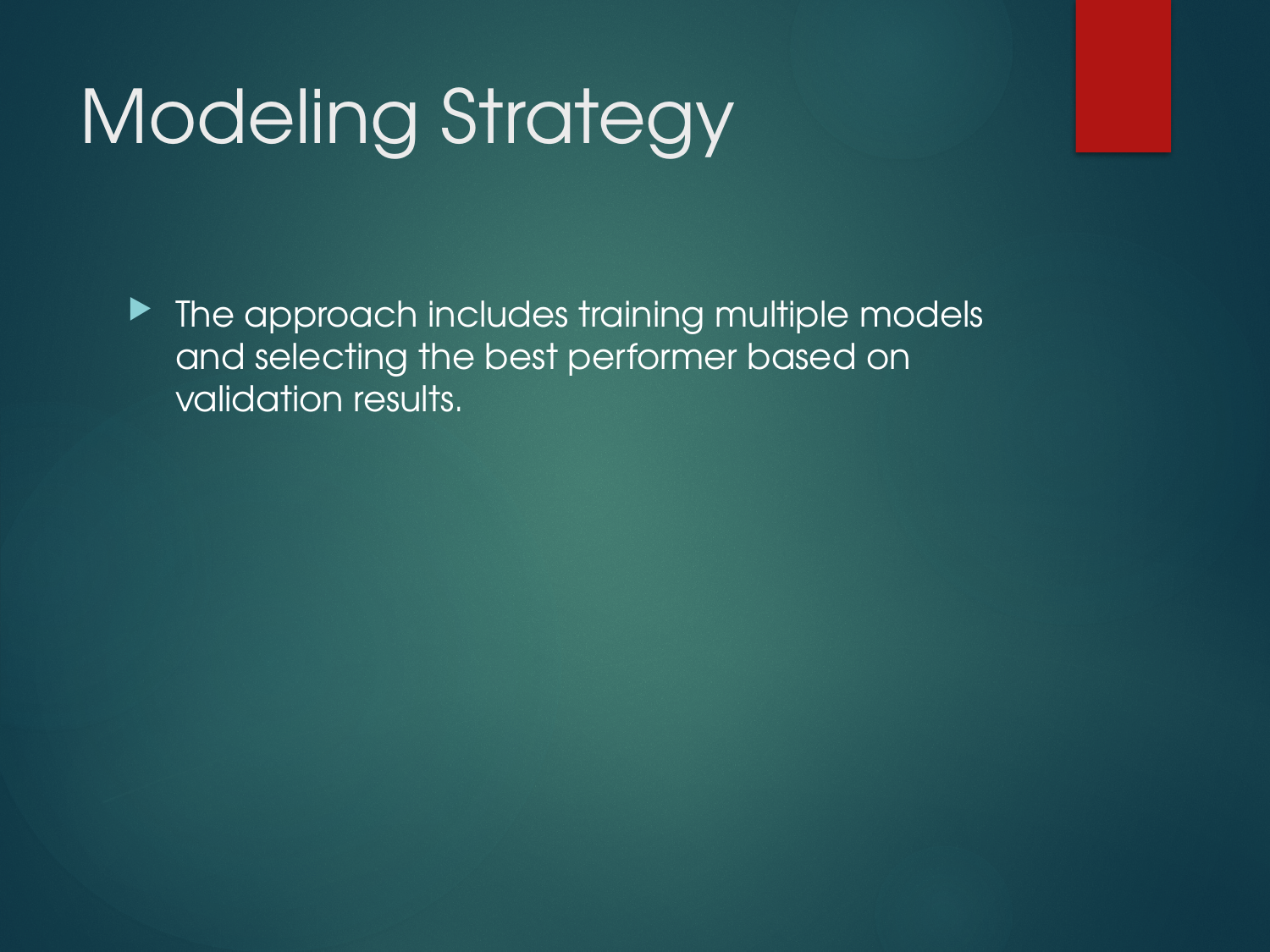

# Modeling Strategy
The approach includes training multiple models and selecting the best performer based on validation results.